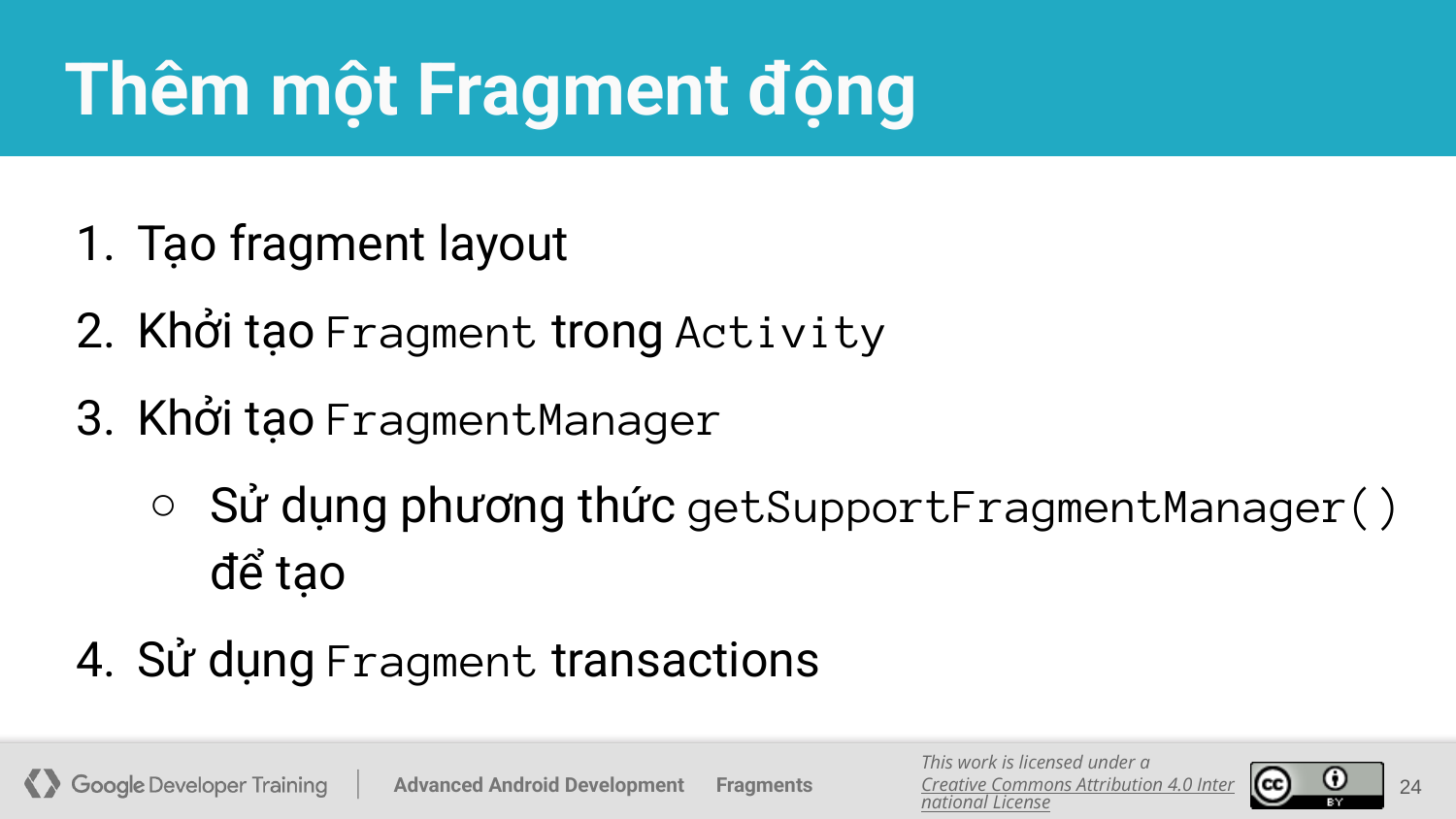

# Thêm một Fragment động
Tạo fragment layout
Khởi tạo Fragment trong Activity
Khởi tạo FragmentManager
Sử dụng phương thức getSupportFragmentManager() để tạo
Sử dụng Fragment transactions

24